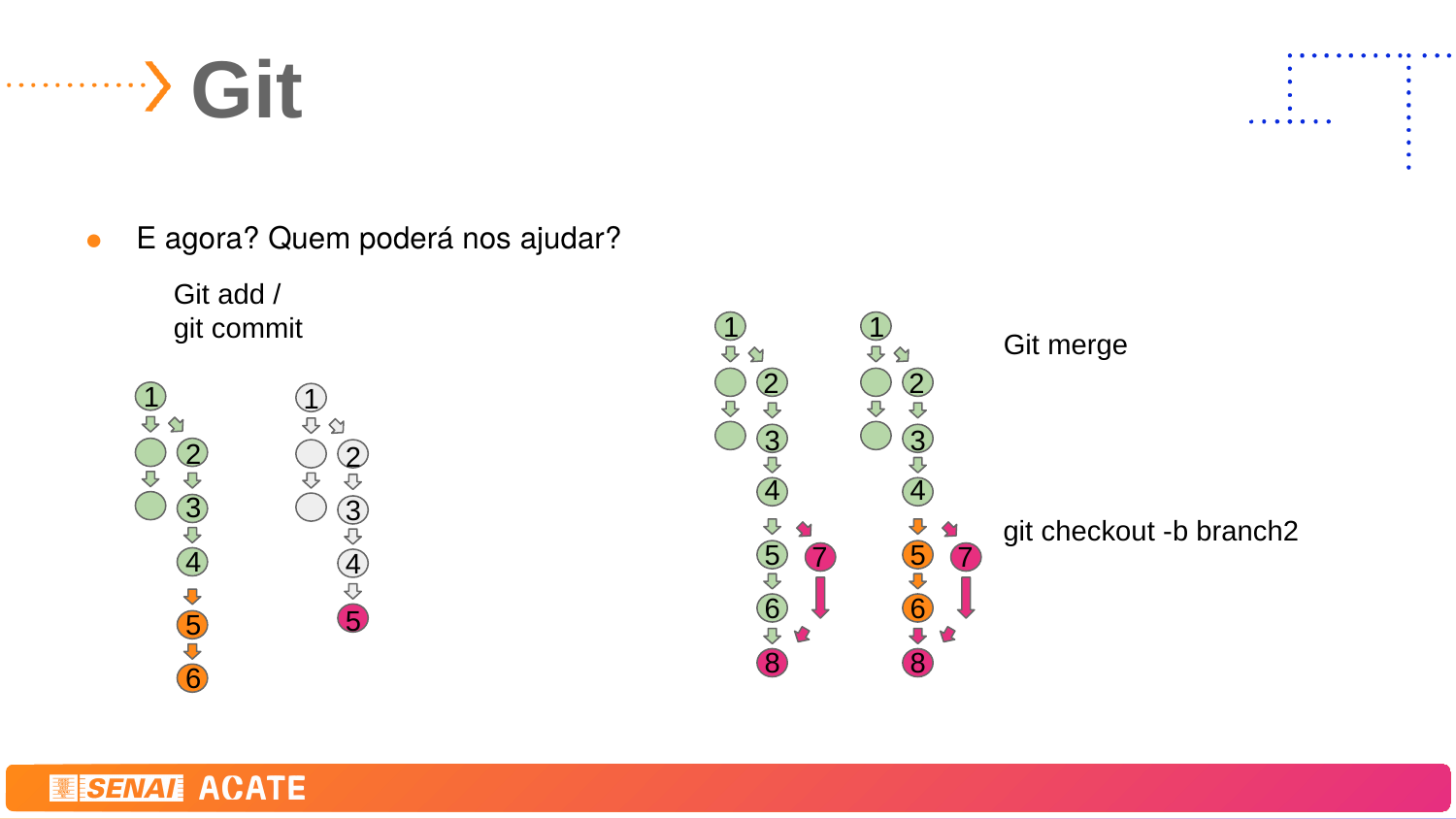

# Git
E agora? Quem poderá nos ajudar?

Git add / git commit
1
1

Git merge

2
2
1
1

3
3

2
2

4
4

3
3

git checkout -b branch2

5
5
7
7

4
4

6
6

5

5

8
8

6